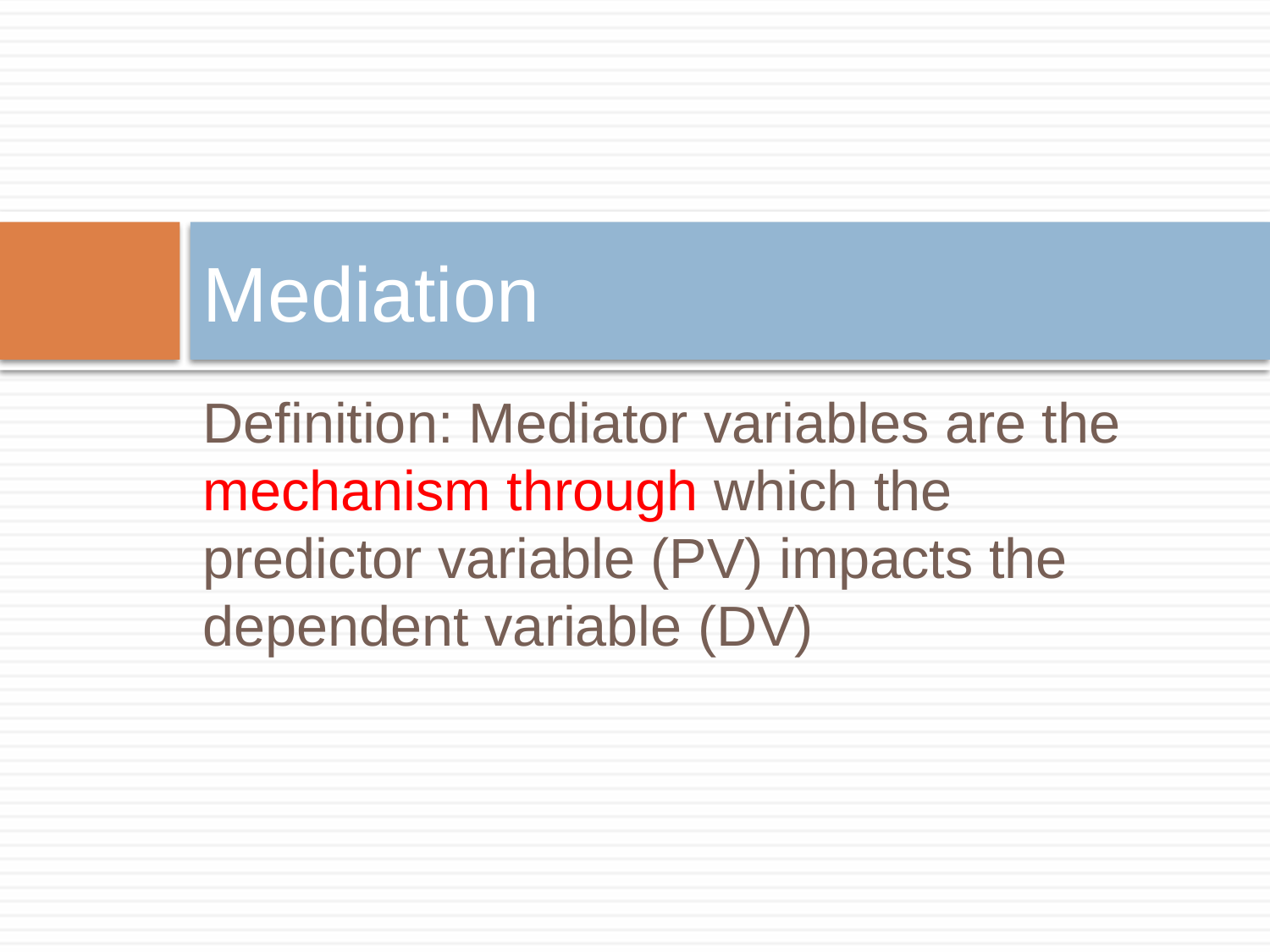

# Mediation
Definition: Mediator variables are the mechanism through which the predictor variable (PV) impacts the dependent variable (DV)